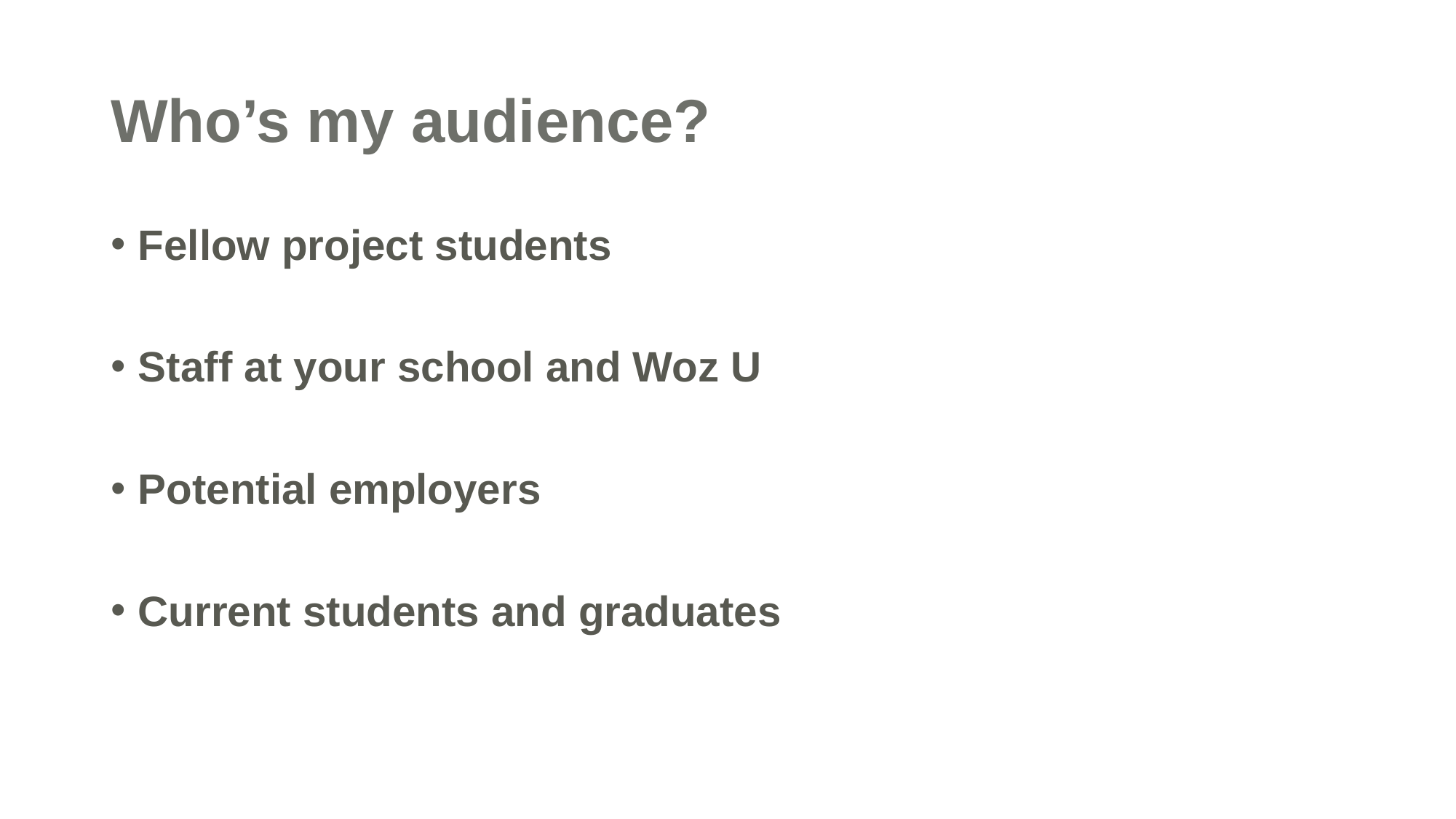

# Who’s my audience?
Fellow project students

Staff at your school and Woz U

Potential employers

Current students and graduates